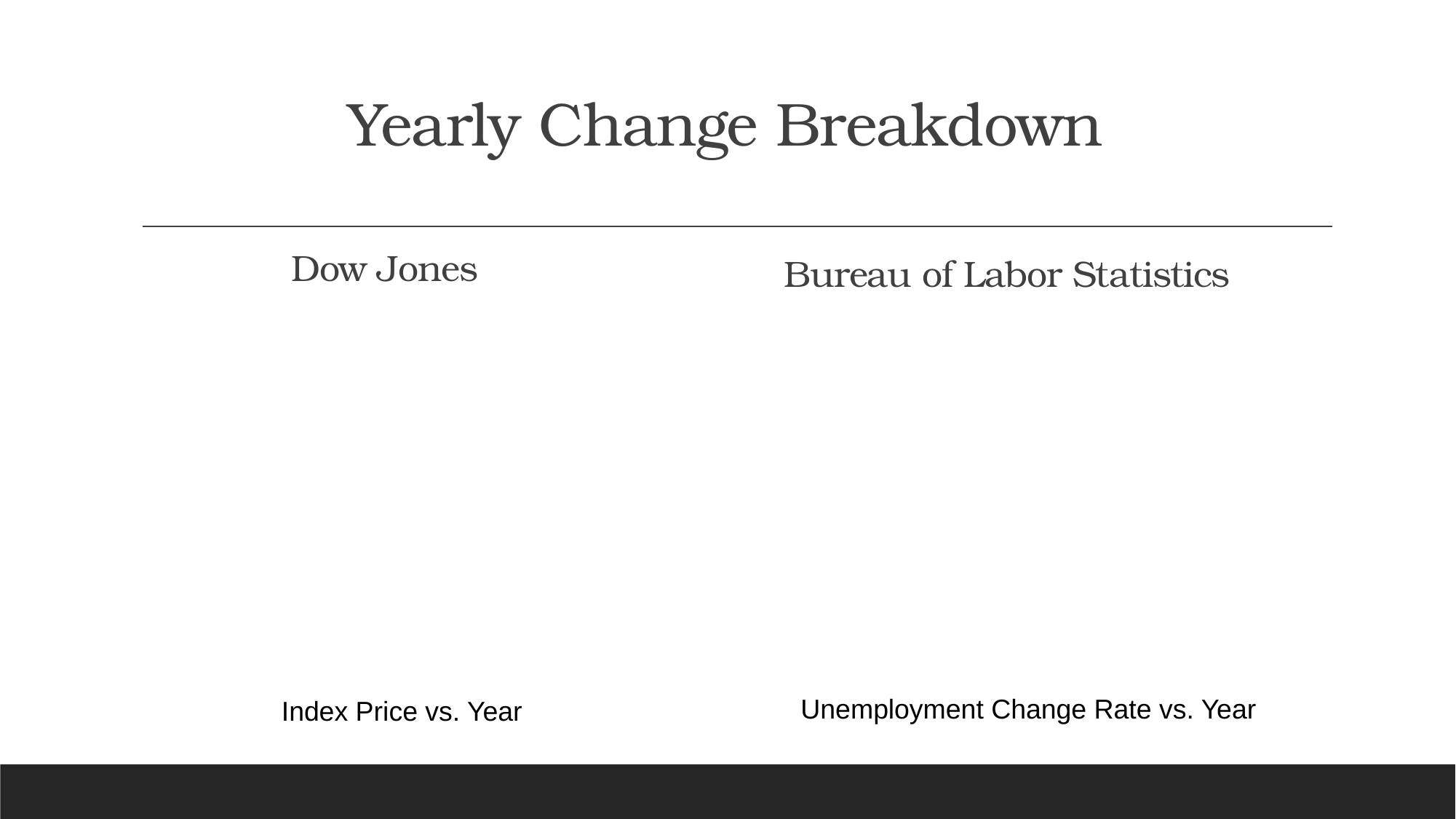

Yearly Change Breakdown
# Dow Jones
Bureau of Labor Statistics
Unemployment Change Rate vs. Year
Index Price vs. Year